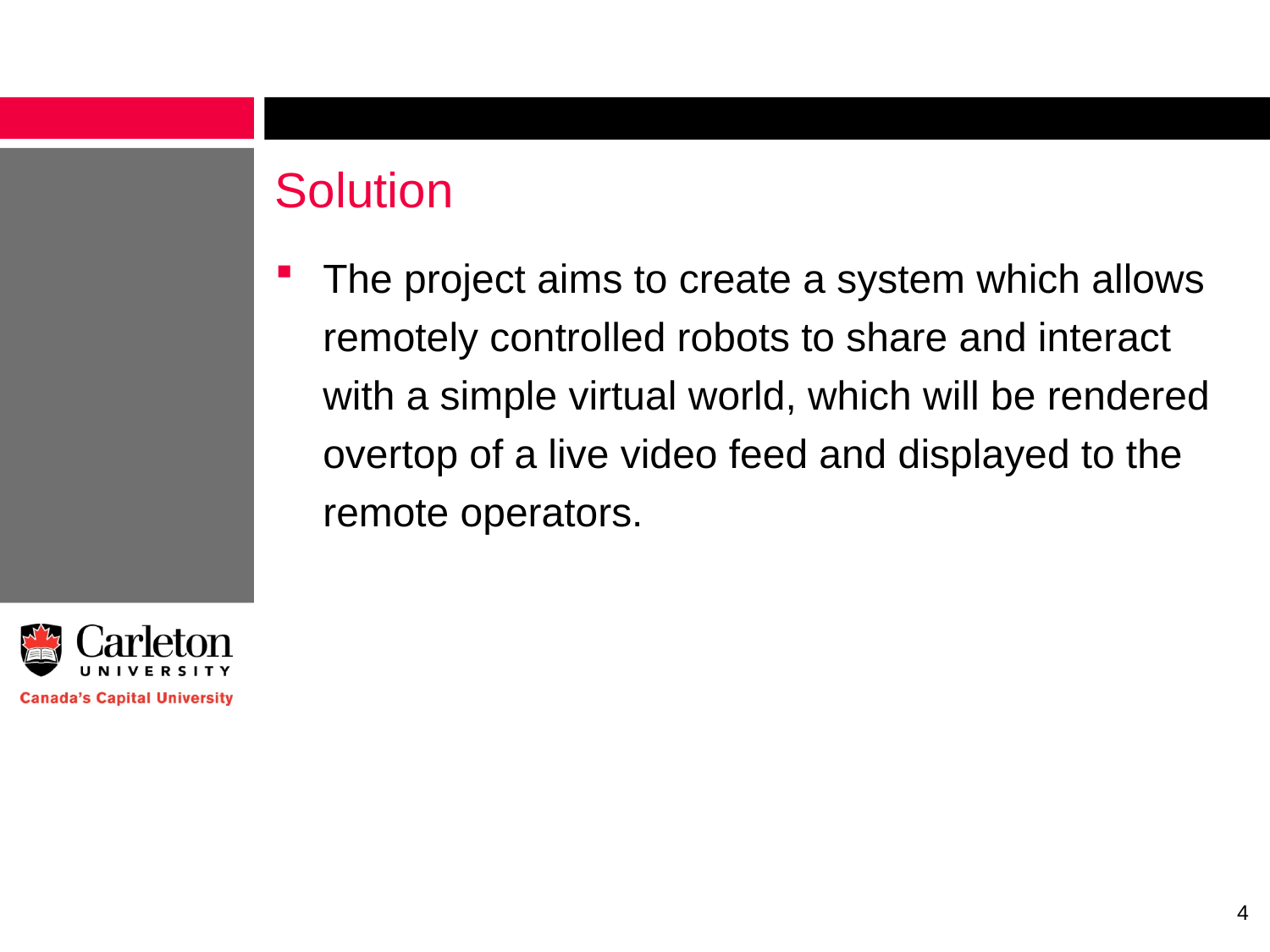

# Solution
The project aims to create a system which allows remotely controlled robots to share and interact with a simple virtual world, which will be rendered overtop of a live video feed and displayed to the remote operators.
4